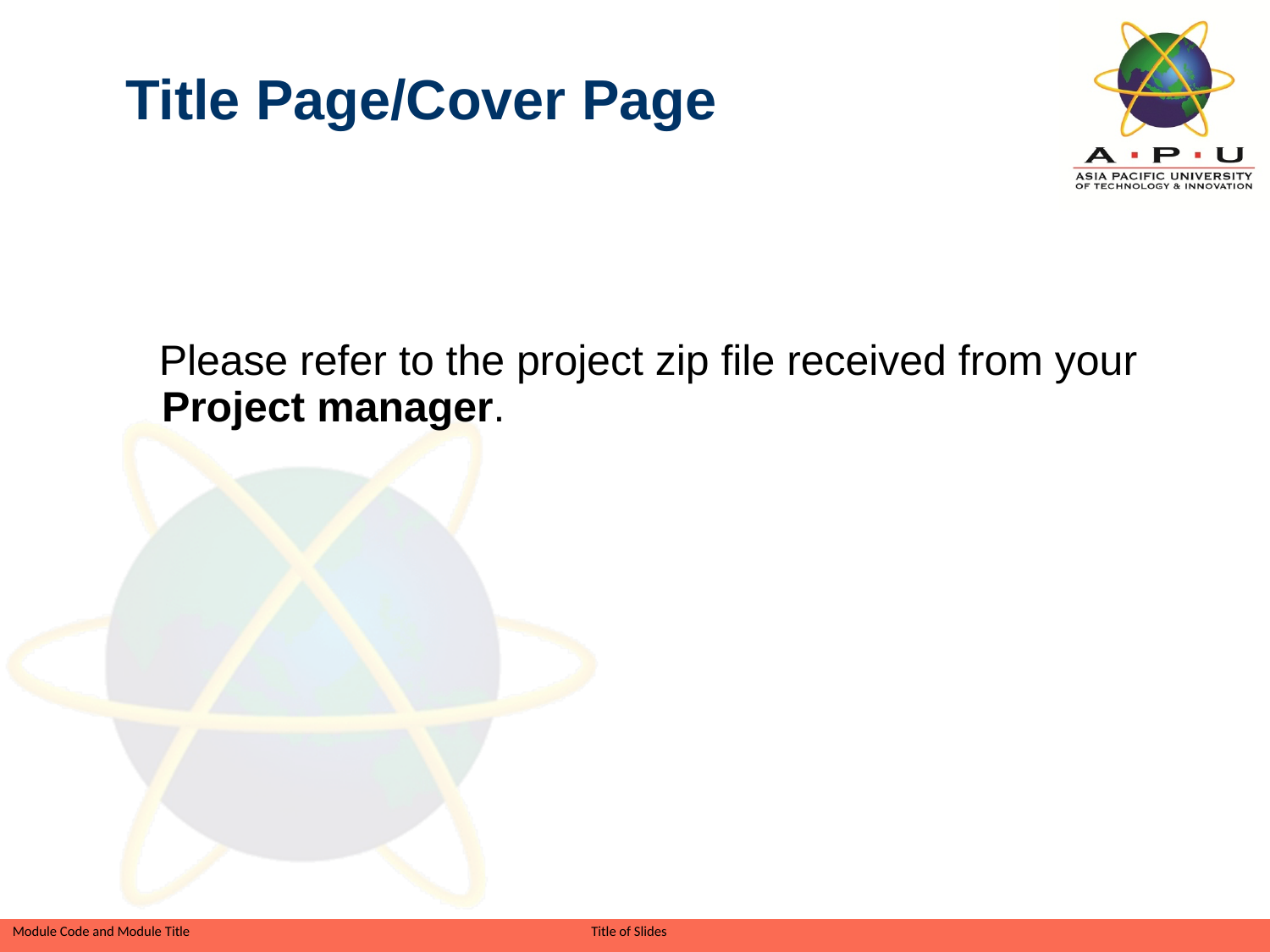

Title Page/Cover Page
   Please refer to the project zip file received from your Project manager.
Slide 9 of 41